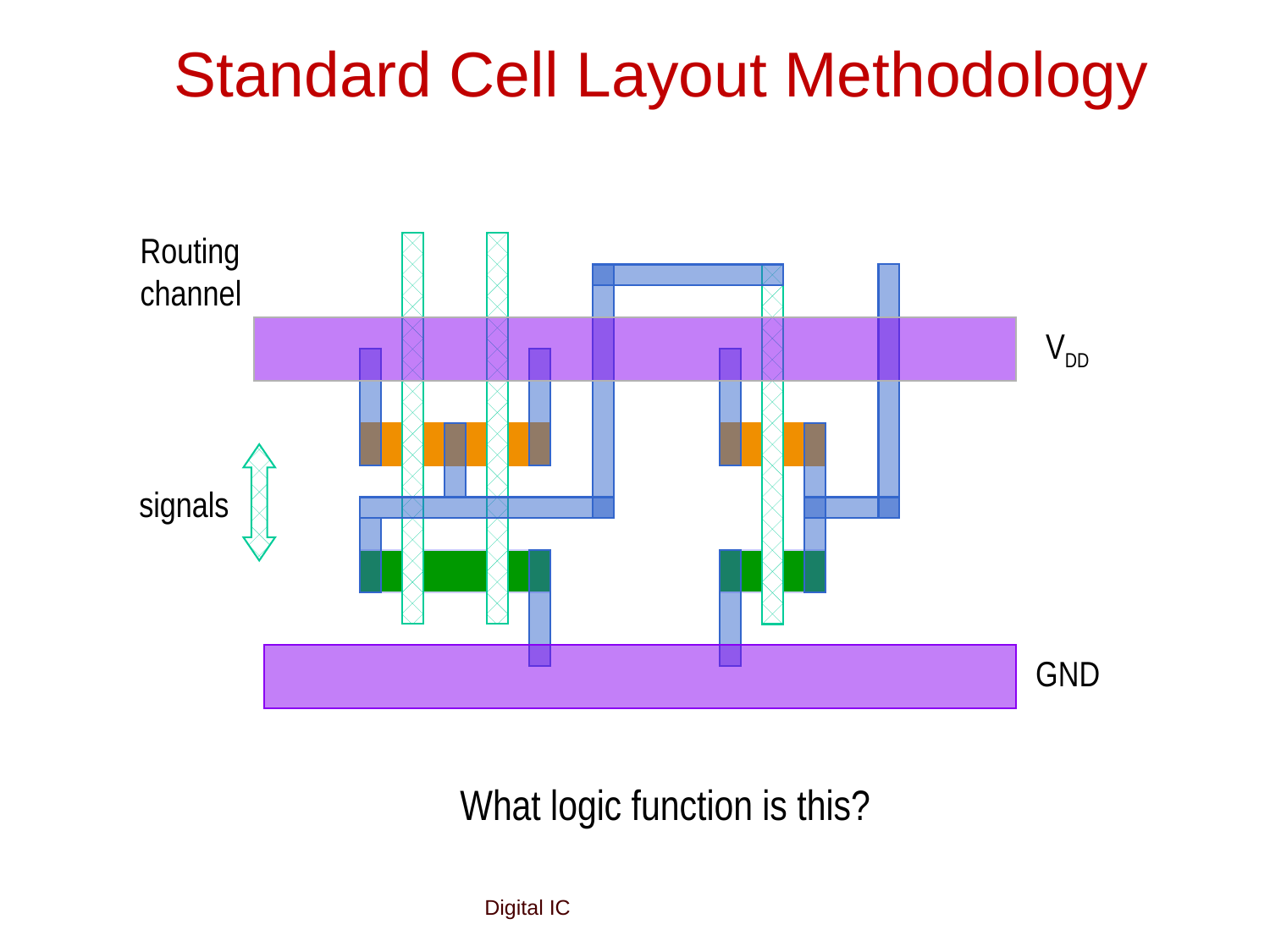

# Standard Cell Layout Methodology
Routing
channel

VDD

signals

GND
What logic function is this?